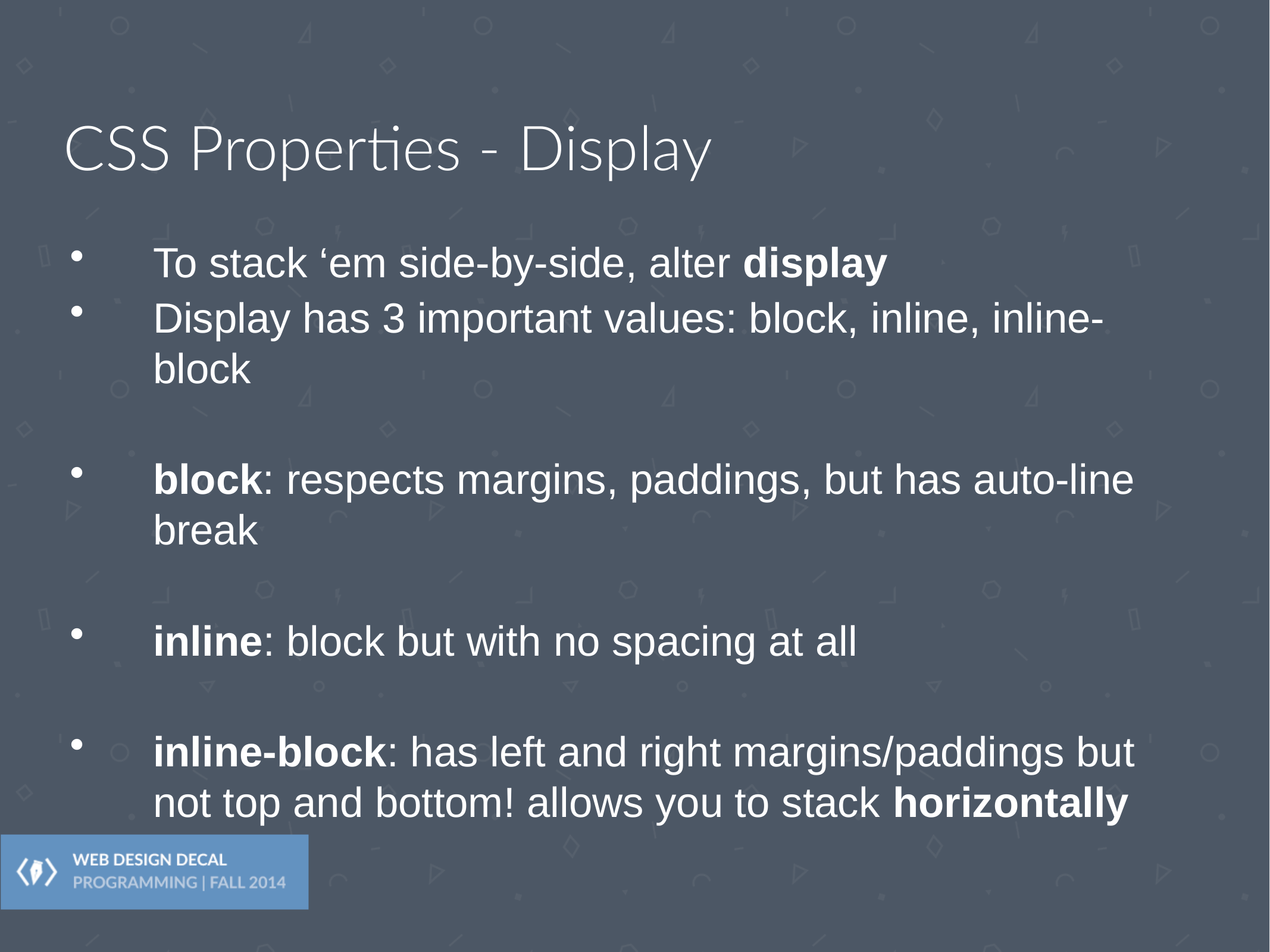

# CSS Properties - Display
To stack ‘em side-by-side, alter display
Display has 3 important values: block, inline, inline-block

block: respects margins, paddings, but has auto-line break

inline: block but with no spacing at all

inline-block: has left and right margins/paddings but not top and bottom! allows you to stack horizontally